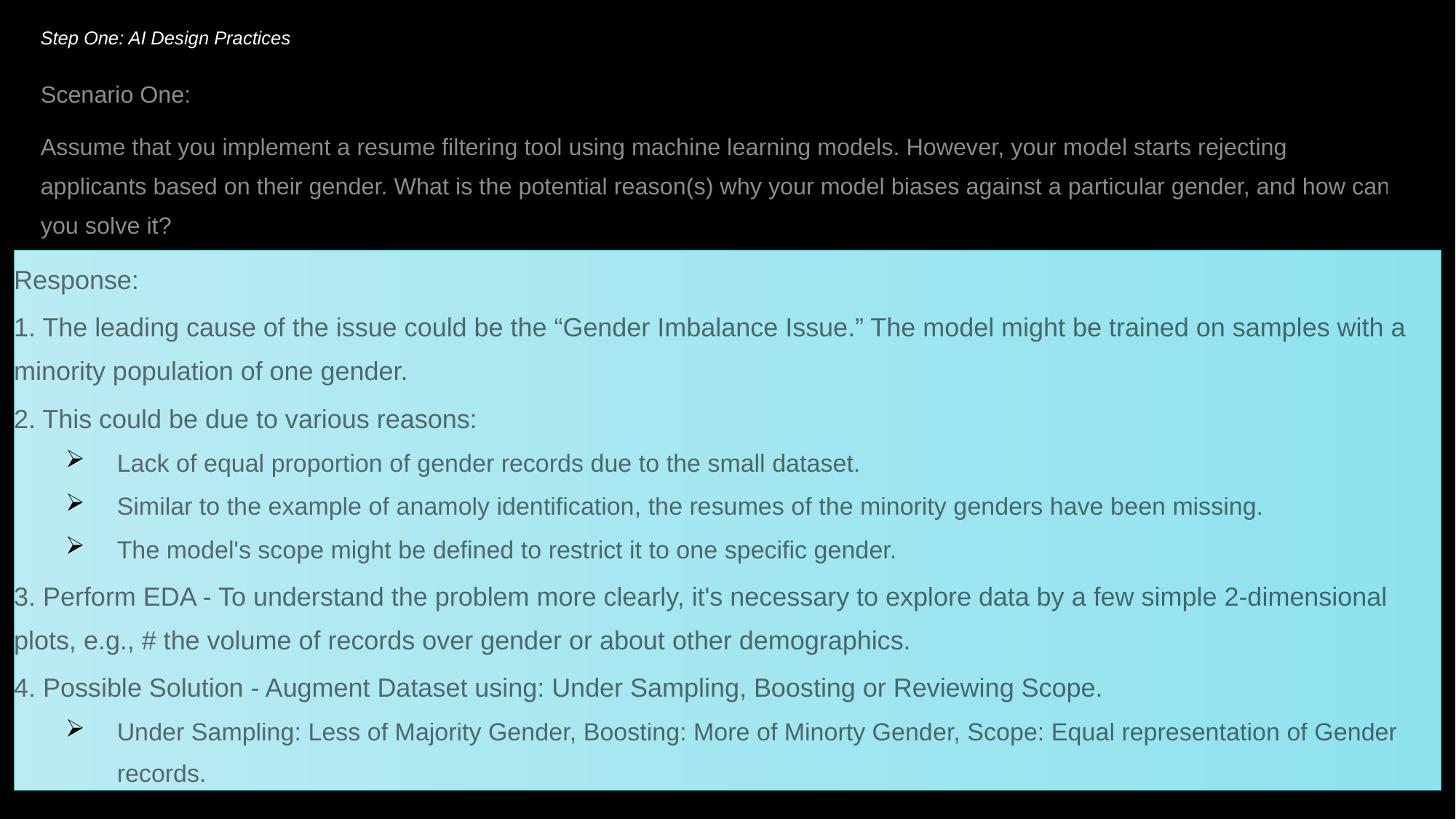

# Step One: AI Design Practices
Scenario One:
Assume that you implement a resume filtering tool using machine learning models. However, your model starts rejecting applicants based on their gender. What is the potential reason(s) why your model biases against a particular gender, and how can you solve it?
Response:
1. The leading cause of the issue could be the “Gender Imbalance Issue.” The model might be trained on samples with a minority population of one gender.
2. This could be due to various reasons:
Lack of equal proportion of gender records due to the small dataset.
Similar to the example of anamoly identification, the resumes of the minority genders have been missing.
The model's scope might be defined to restrict it to one specific gender.
3. Perform EDA - To understand the problem more clearly, it's necessary to explore data by a few simple 2-dimensional plots, e.g., # the volume of records over gender or about other demographics.
4. Possible Solution - Augment Dataset using: Under Sampling, Boosting or Reviewing Scope.
Under Sampling: Less of Majority Gender, Boosting: More of Minorty Gender, Scope: Equal representation of Gender records.